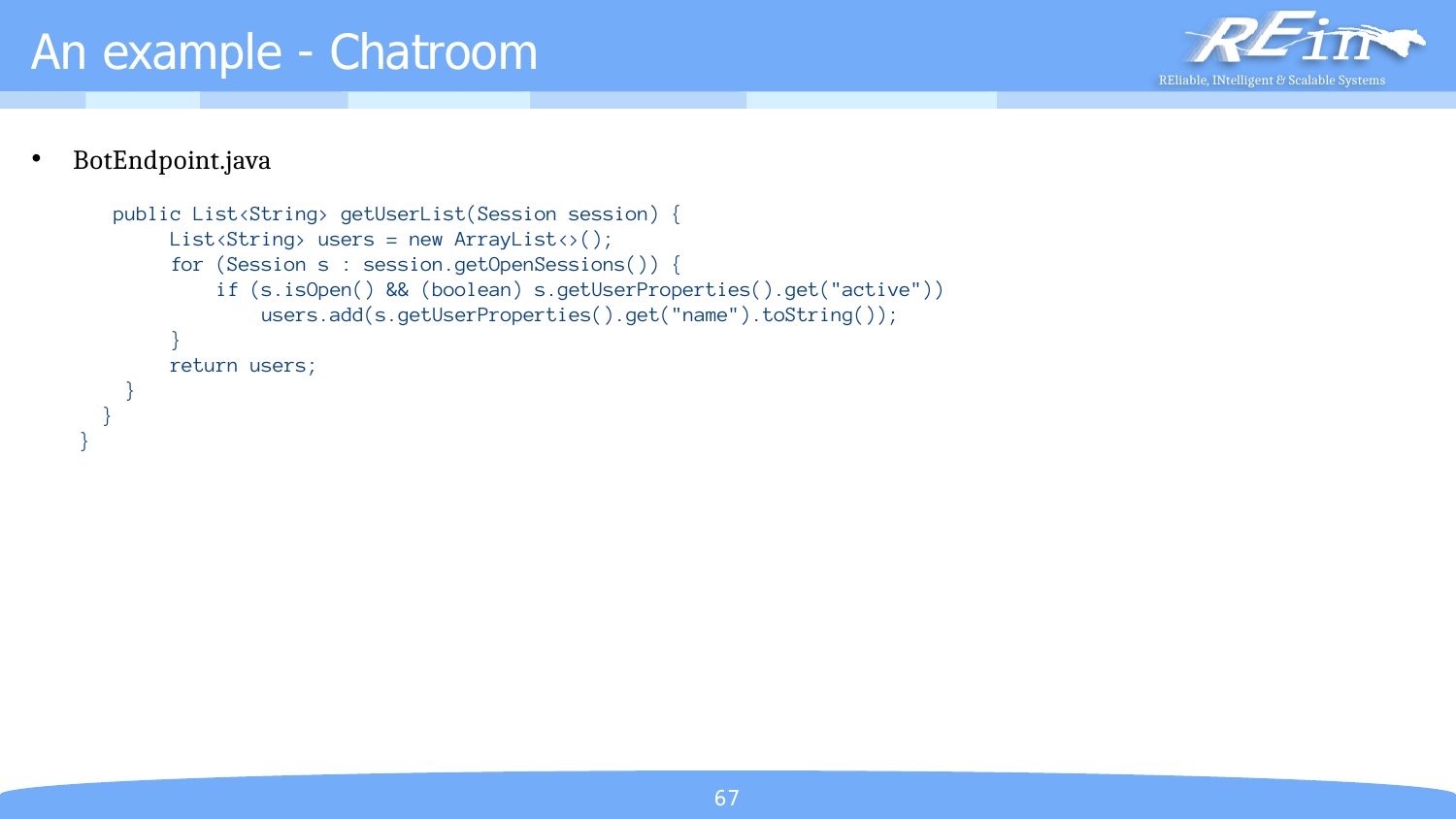

# An example - Chatroom
BotEndpoint.java

   public List<String> getUserList(Session session) {
        List<String> users = new ArrayList<>();
        for (Session s : session.getOpenSessions()) {
            if (s.isOpen() && (boolean) s.getUserProperties().get("active"))
                users.add(s.getUserProperties().get("name").toString());
        }
        return users;
    }
  }
}
67